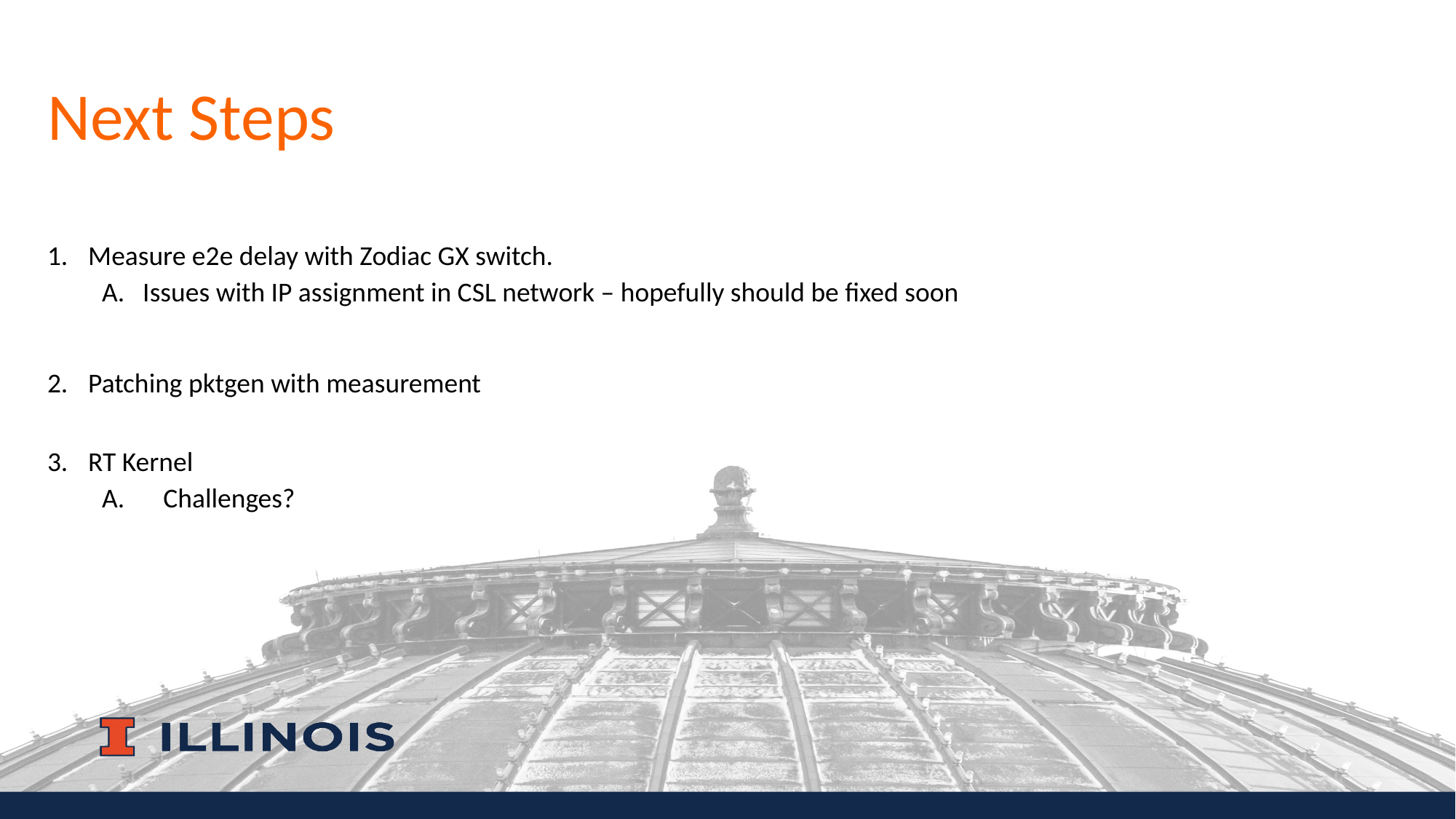

# Next Steps
Measure e2e delay with Zodiac GX switch.
Issues with IP assignment in CSL network – hopefully should be fixed soon

Patching pktgen with measurement

RT Kernel
Challenges?